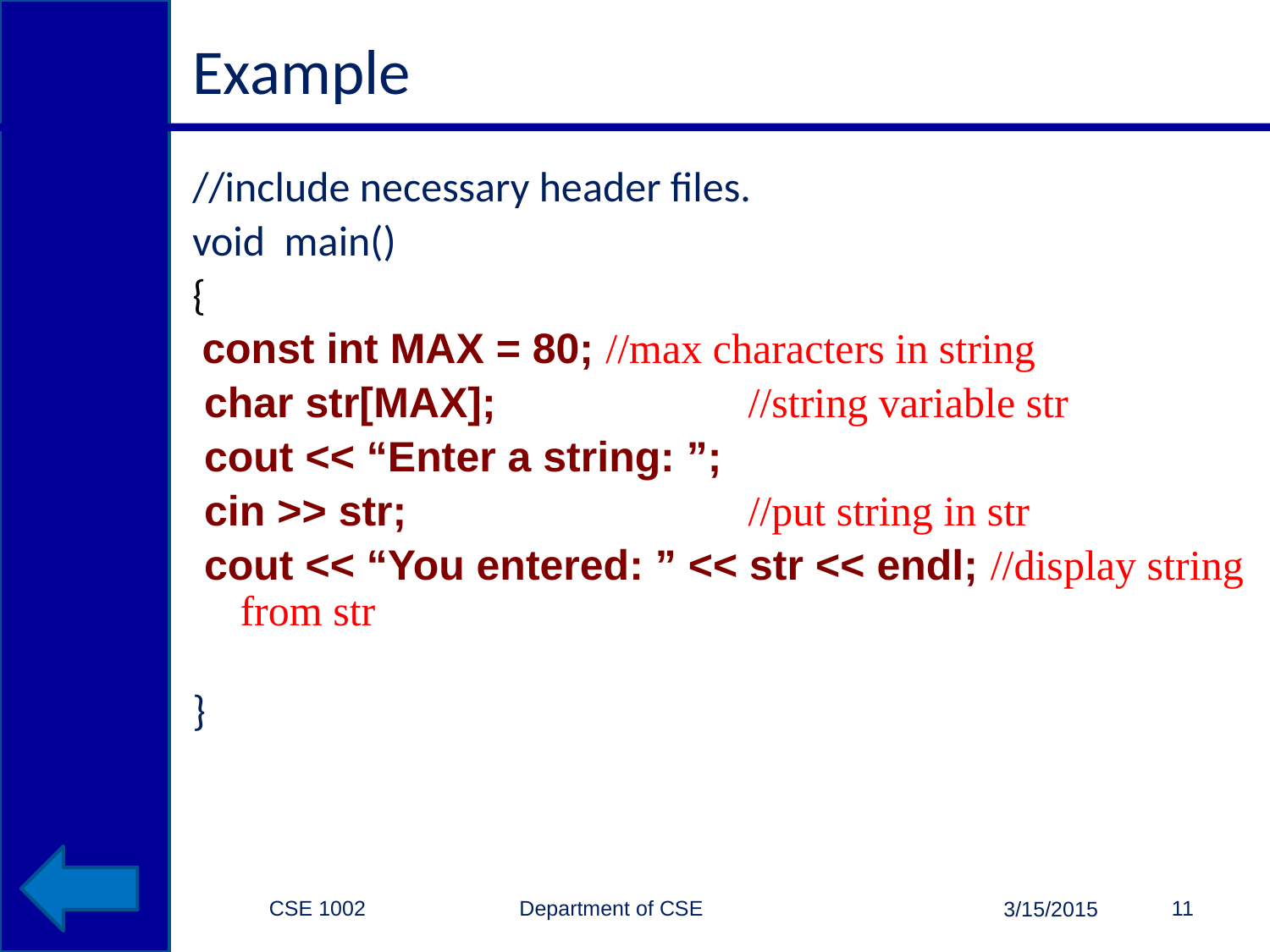

# Example
//include necessary header files.
void  main()
{
 const int MAX = 80; //max characters in string
 char str[MAX]; 		//string variable str
 cout << “Enter a string: ”;
 cin >> str; 			//put string in str
 cout << “You entered: ” << str << endl; //display string from str

}

CSE 1002                          Department of CSE
11
3/15/2015